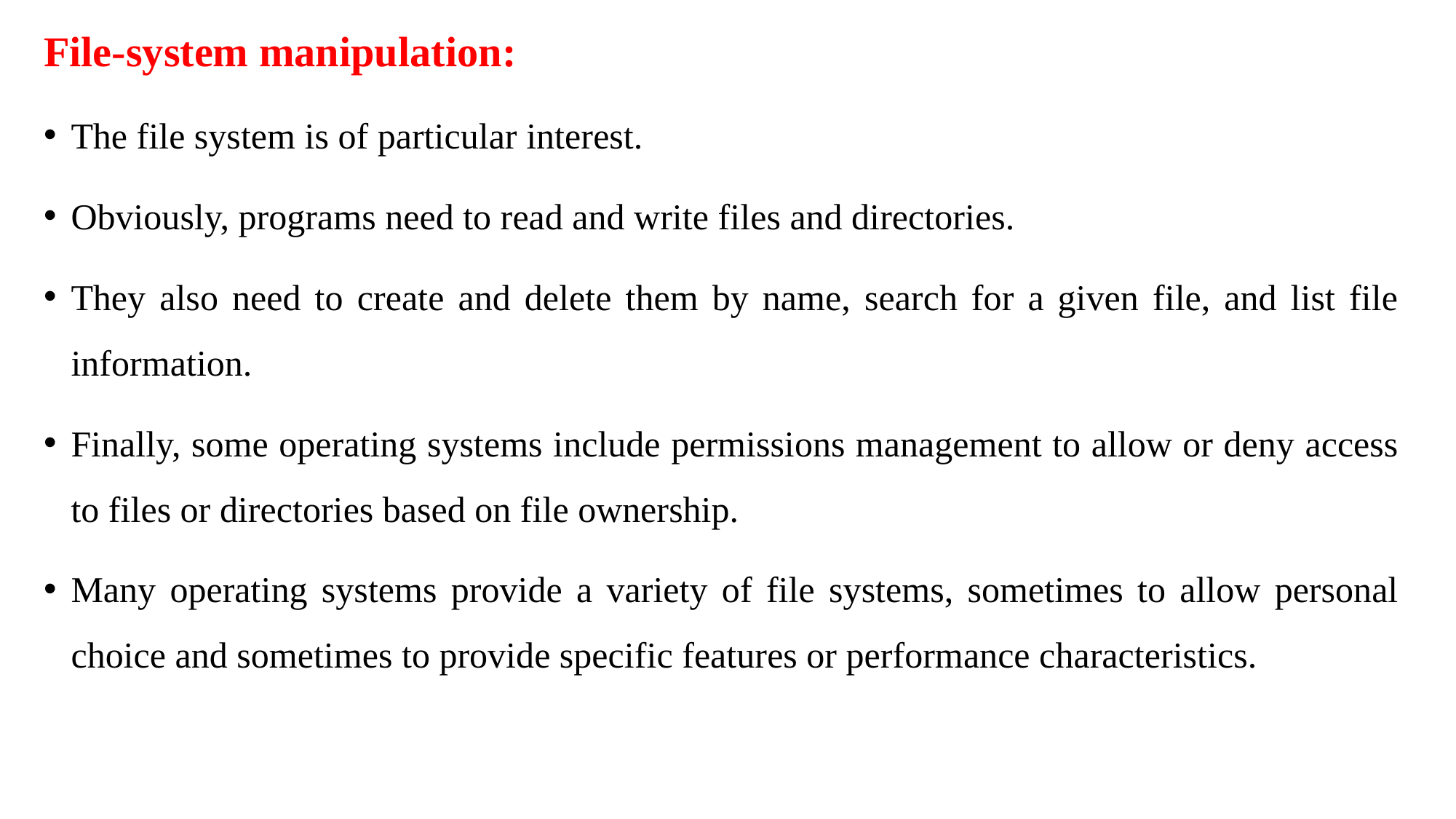

File-system manipulation:
The file system is of particular interest.
Obviously, programs need to read and write files and directories.
They also need to create and delete them by name, search for a given file, and list file information.
Finally, some operating systems include permissions management to allow or deny access to files or directories based on file ownership.
Many operating systems provide a variety of file systems, sometimes to allow personal choice and sometimes to provide specific features or performance characteristics.